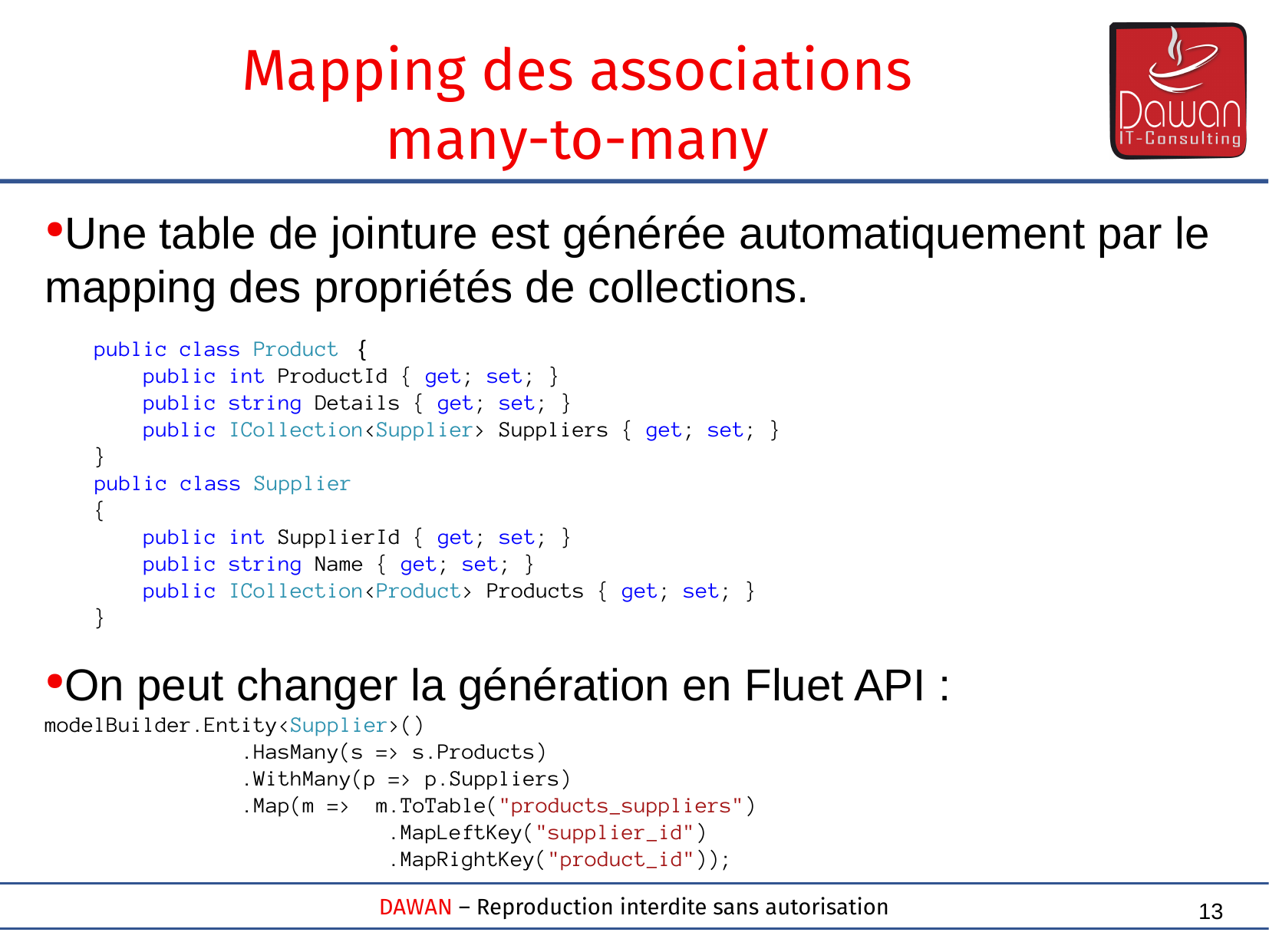

Mapping des associations
many-to-many
Une table de jointure est générée automatiquement par le mapping des propriétés de collections.
    public class Product  {
        public int ProductId { get; set; }
        public string Details { get; set; }
        public ICollection<Supplier> Suppliers { get; set; }
    }
      public class Supplier
    {
        public int SupplierId { get; set; }
        public string Name { get; set; }
        public ICollection<Product> Products { get; set; }
    }
On peut changer la génération en Fluet API :
modelBuilder.Entity<Supplier>()
                .HasMany(s => s.Products)
                .WithMany(p => p.Suppliers)
                .Map(m =>  m.ToTable("products_suppliers")
                            .MapLeftKey("supplier_id")
                            .MapRightKey("product_id"));
13